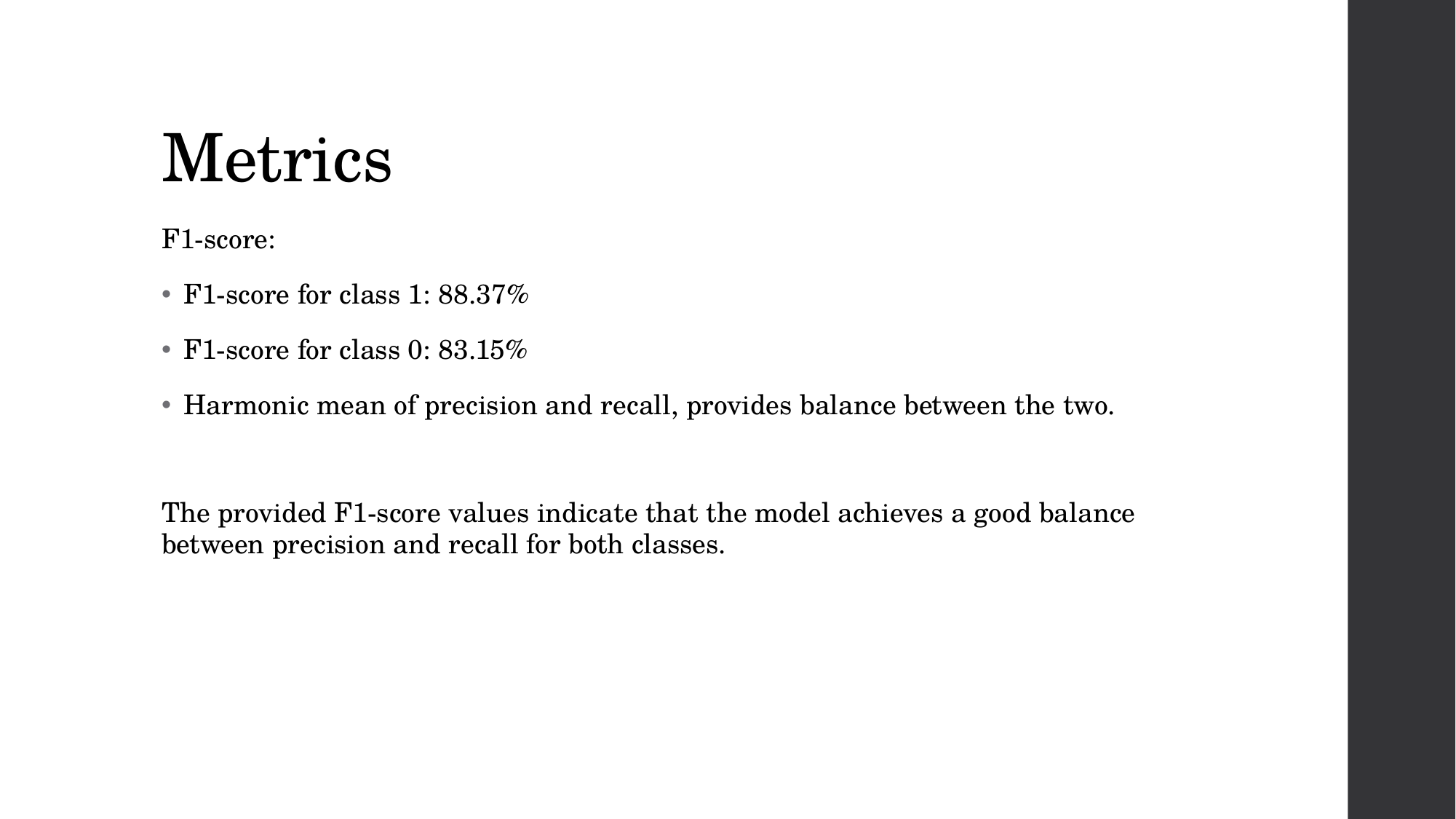

# Metrics
F1-score:
F1-score for class 1: 88.37%
F1-score for class 0: 83.15%
Harmonic mean of precision and recall, provides balance between the two.

The provided F1-score values indicate that the model achieves a good balance between precision and recall for both classes.